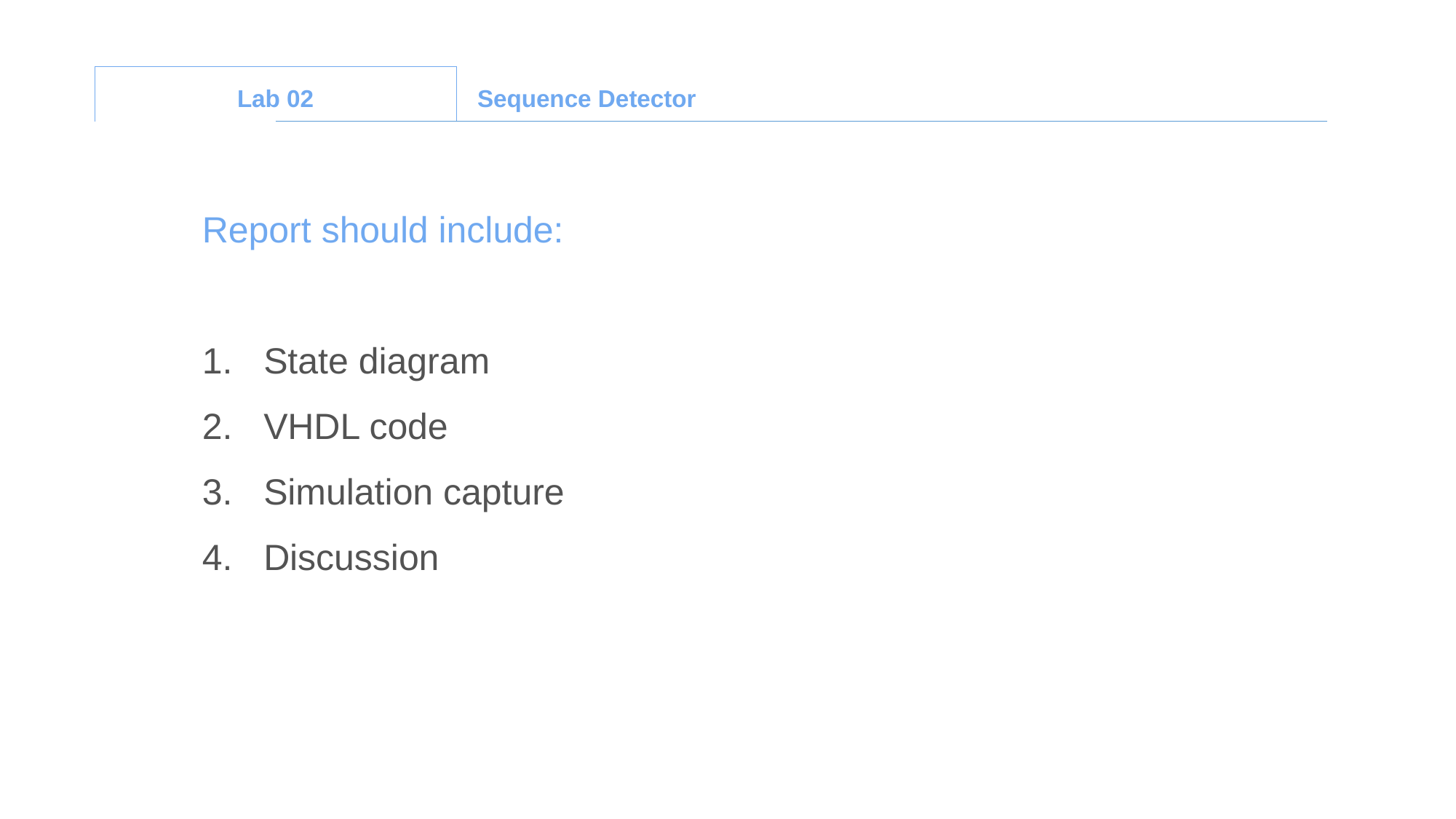

Lab 02
Sequence Detector
Report should include:

State diagram
VHDL code
Simulation capture
Discussion